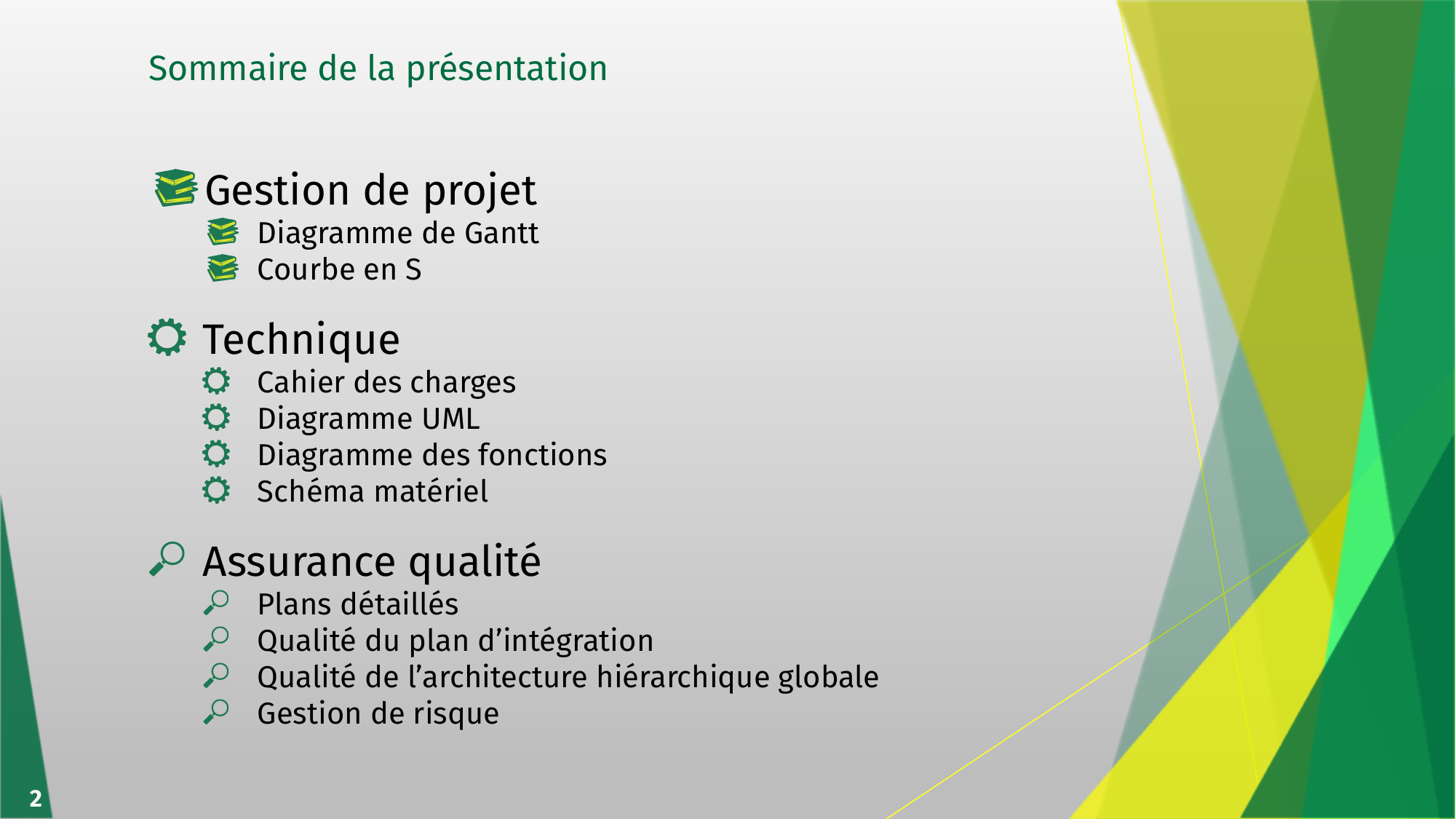

# Sommaire de la présentation
Gestion de projet
Diagramme de Gantt
Courbe en S
Technique
Cahier des charges
Diagramme UML
Diagramme des fonctions
Schéma matériel
Assurance qualité
Plans détaillés
Qualité du plan d’intégration
Qualité de l’architecture hiérarchique globale
Gestion de risque

2